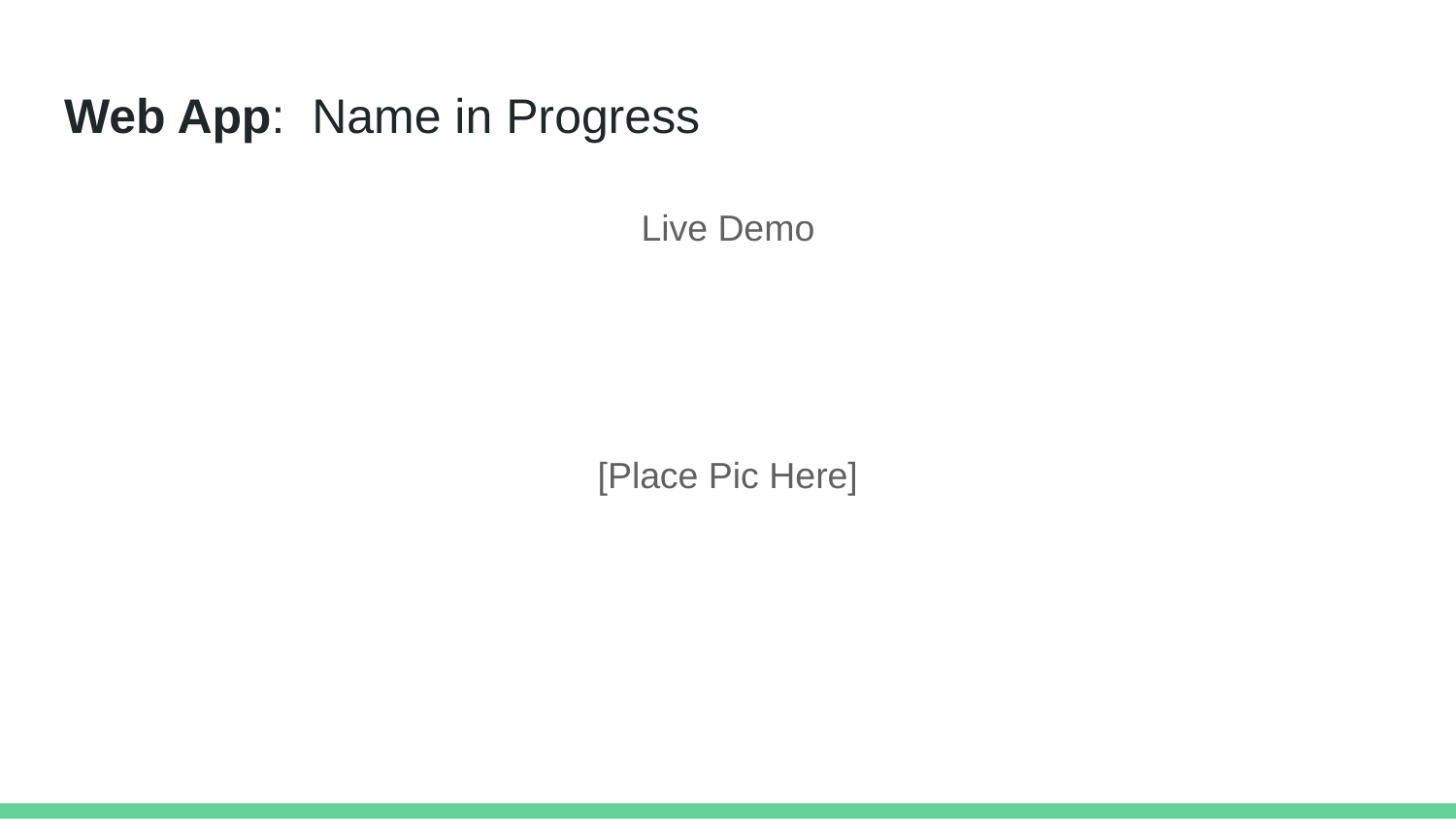

# Web App:  Name in Progress
Live Demo

[Place Pic Here]